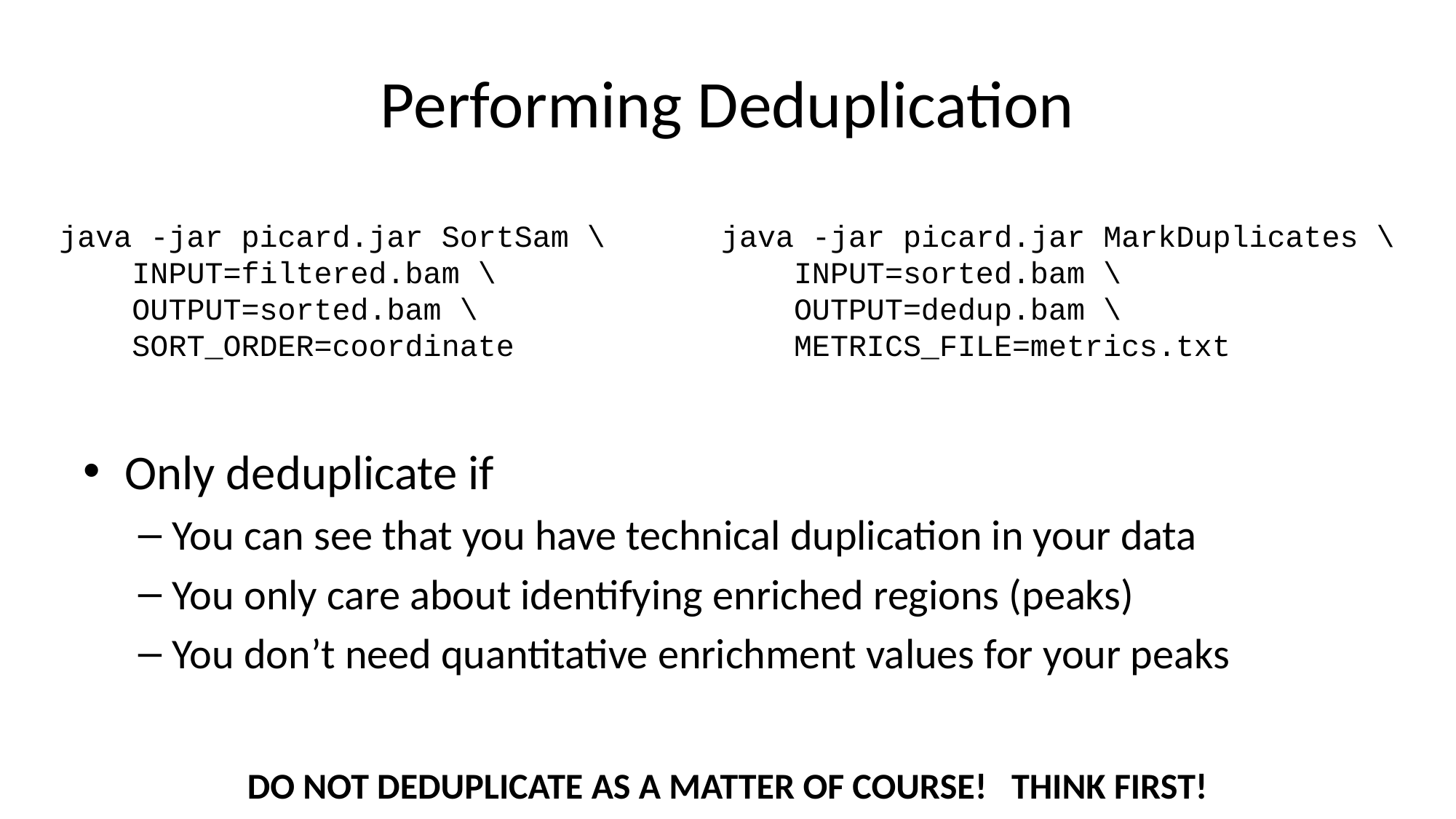

# Performing Deduplication
java -jar picard.jar MarkDuplicates \
    INPUT=sorted.bam \
    OUTPUT=dedup.bam \
    METRICS_FILE=metrics.txt
java -jar picard.jar SortSam \
    INPUT=filtered.bam \
    OUTPUT=sorted.bam \
    SORT_ORDER=coordinate
Only deduplicate if
You can see that you have technical duplication in your data
You only care about identifying enriched regions (peaks)
You don’t need quantitative enrichment values for your peaks
DO NOT DEDUPLICATE AS A MATTER OF COURSE!   THINK FIRST!